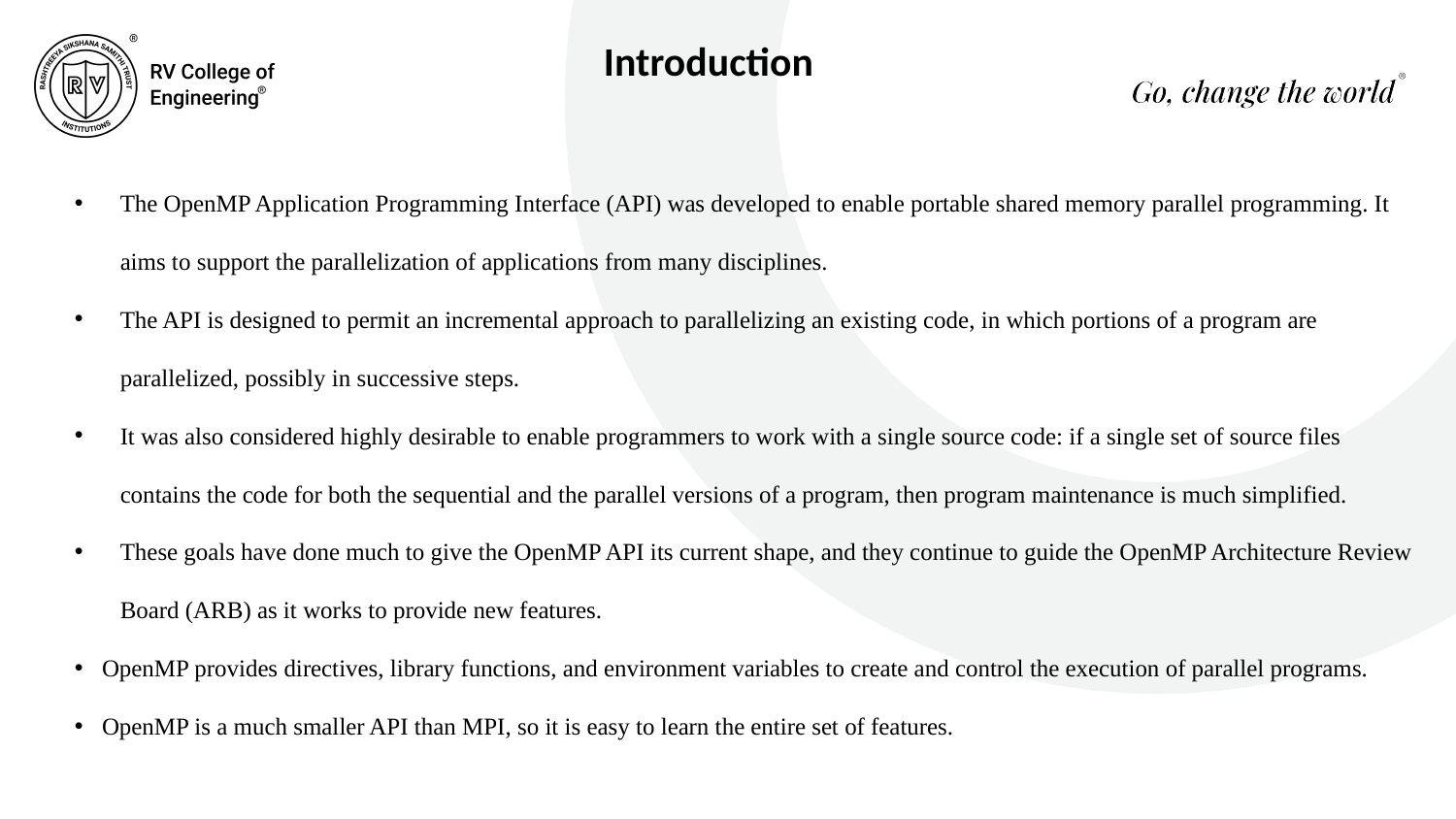

Introduction
The OpenMP Application Programming Interface (API) was developed to enable portable shared memory parallel programming. It aims to support the parallelization of applications from many disciplines.
The API is designed to permit an incremental approach to parallelizing an existing code, in which portions of a program are parallelized, possibly in successive steps.
It was also considered highly desirable to enable programmers to work with a single source code: if a single set of source files contains the code for both the sequential and the parallel versions of a program, then program maintenance is much simplified.
These goals have done much to give the OpenMP API its current shape, and they continue to guide the OpenMP Architecture Review Board (ARB) as it works to provide new features.
OpenMP provides directives, library functions, and environment variables to create and control the execution of parallel programs.
OpenMP is a much smaller API than MPI, so it is easy to learn the entire set of features.